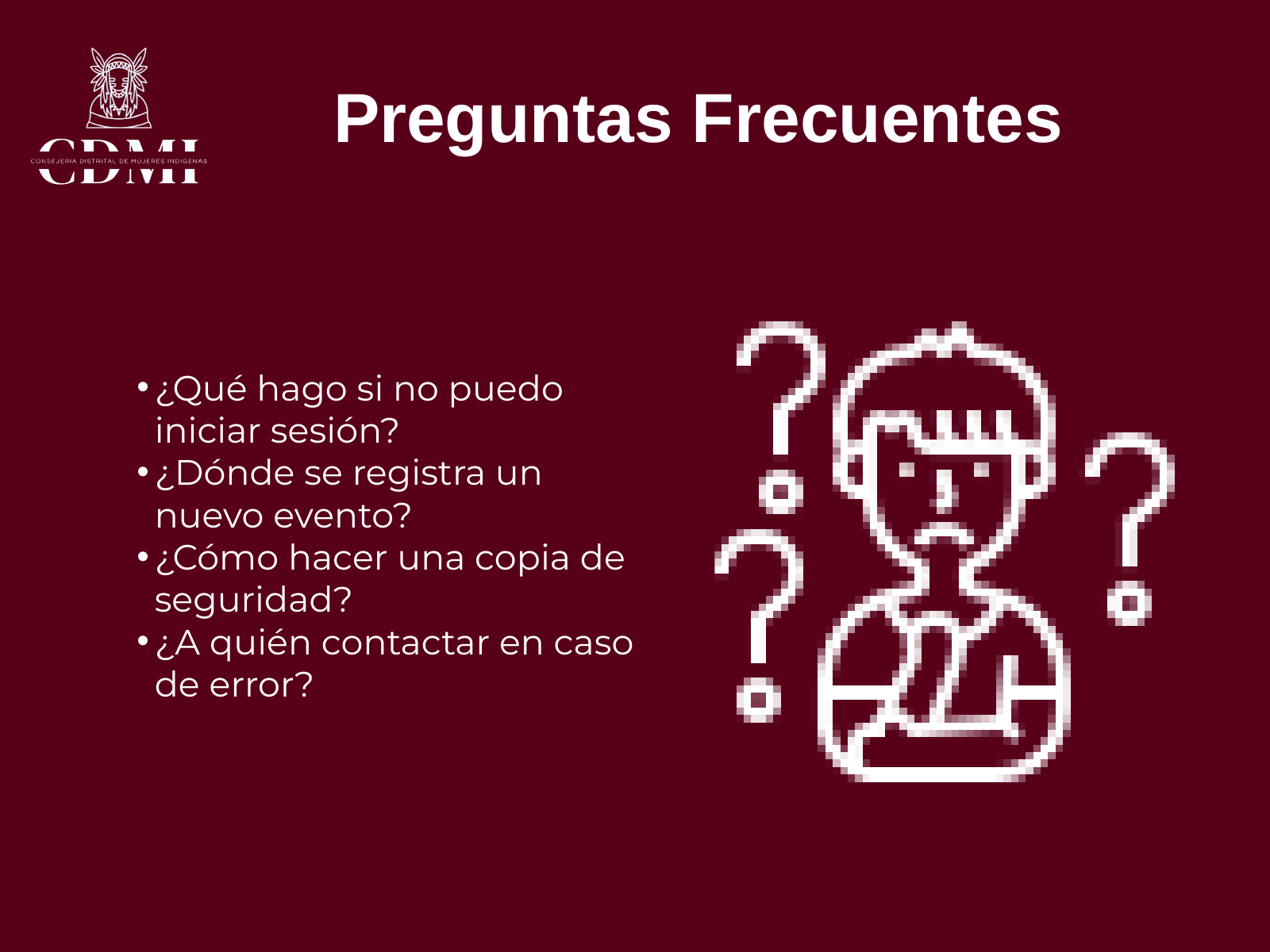

Preguntas Frecuentes

¿Qué hago si no puedo iniciar sesión?
¿Dónde se registra un nuevo evento?
¿Cómo hacer una copia de seguridad?
¿A quién contactar en caso de error?